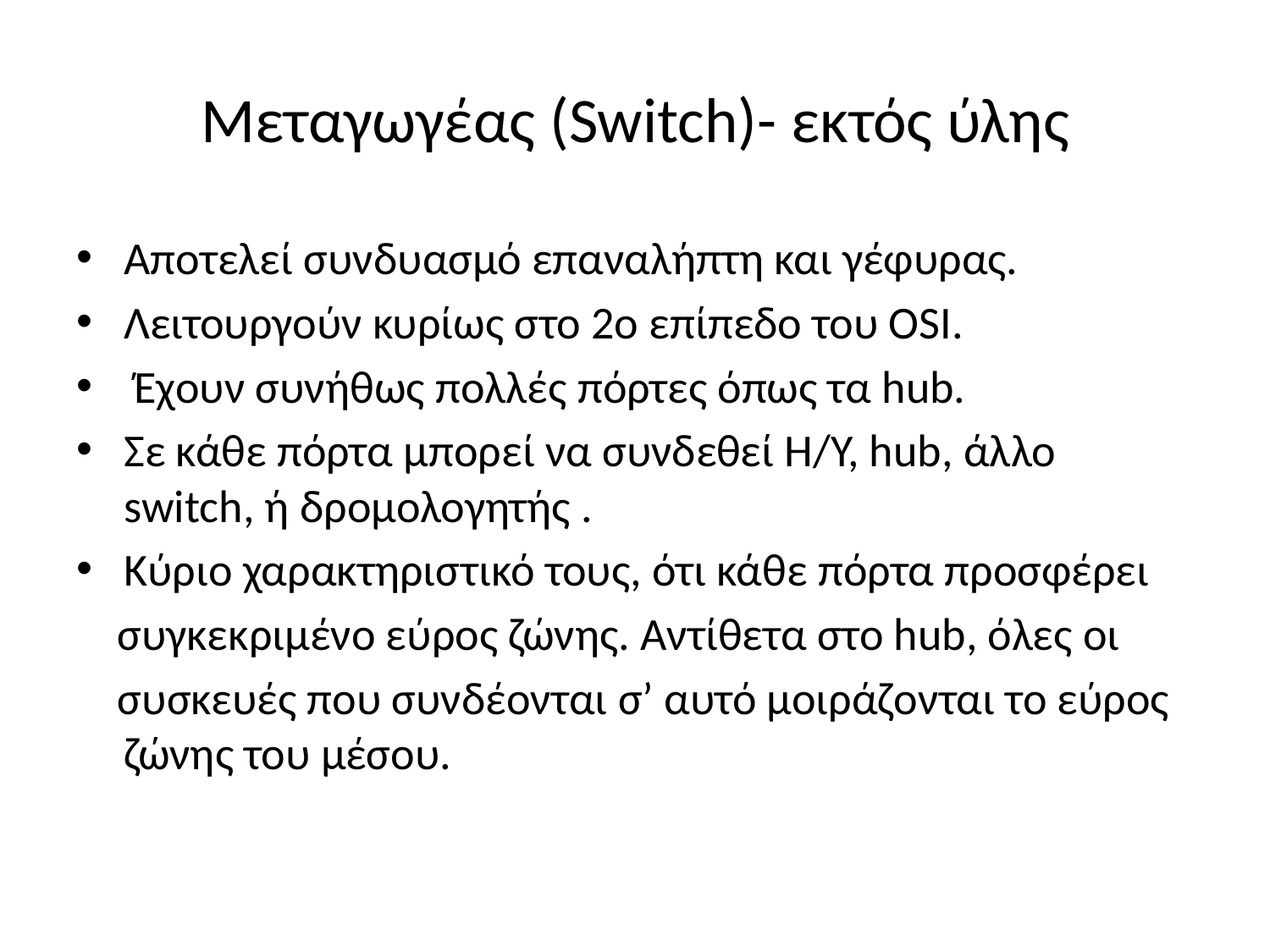

# Μεταγωγέας (Switch)- εκτός ύλης
Αποτελεί συνδυασμό επαναλήπτη και γέφυρας.
Λειτουργούν κυρίως στο 2ο επίπεδο του OSI.
 Έχουν συνήθως πολλές πόρτες όπως τα hub.
Σε κάθε πόρτα μπορεί να συνδεθεί Η/Υ, hub, άλλο switch, ή δρομολογητής .
Κύριο χαρακτηριστικό τους, ότι κάθε πόρτα προσφέρει
    συγκεκριμένο εύρος ζώνης. Αντίθετα στο hub, όλες οι
    συσκευές που συνδέονται σ’ αυτό μοιράζονται το εύρος ζώνης του μέσου.